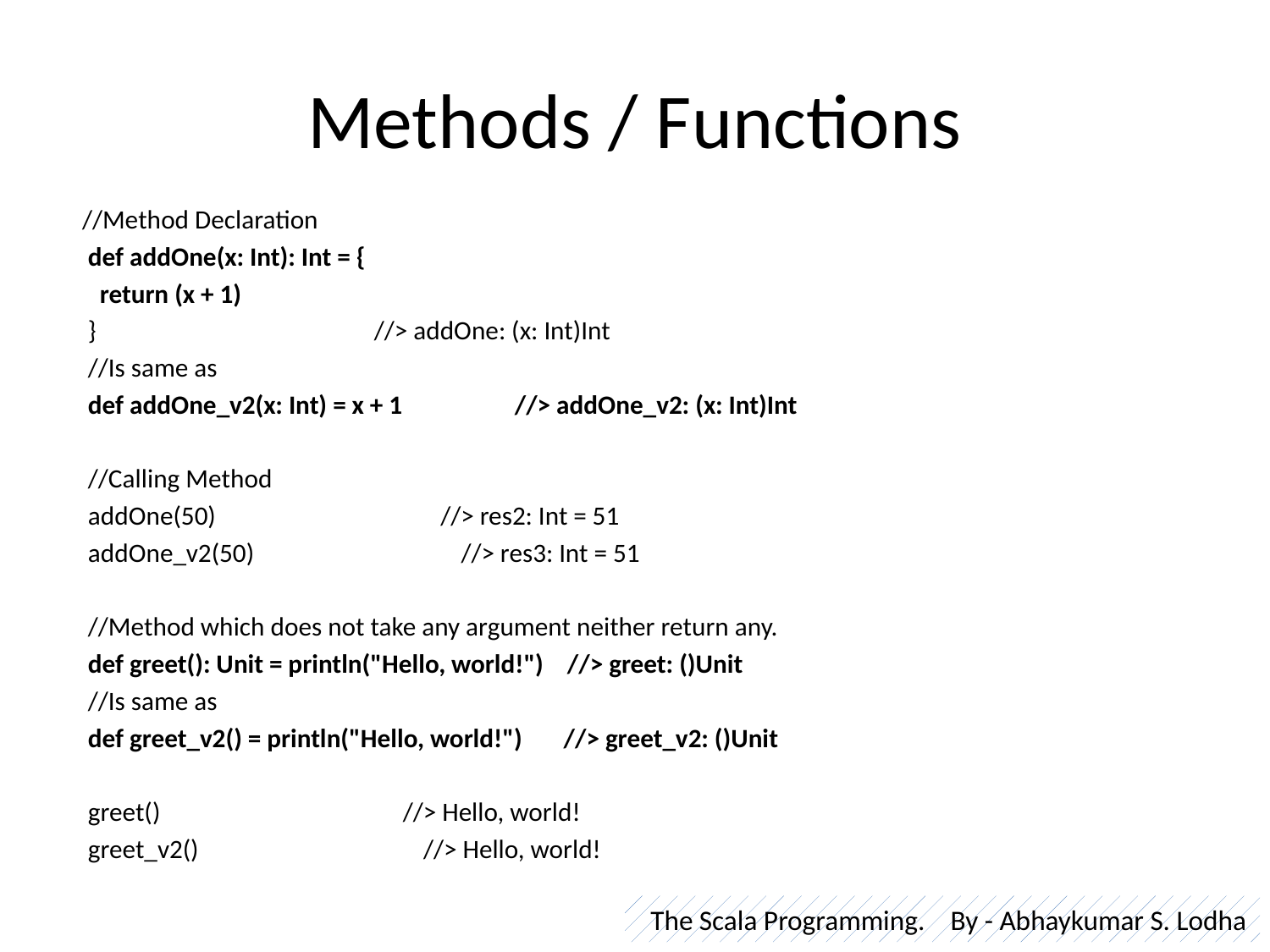

# Methods / Functions
 //Method Declaration
  def addOne(x: Int): Int = {
    return (x + 1)
  }                                               //> addOne: (x: Int)Int
  //Is same as
  def addOne_v2(x: Int) = x + 1                   //> addOne_v2: (x: Int)Int

  //Calling Method
  addOne(50)                                      //> res2: Int = 51
  addOne_v2(50)                                   //> res3: Int = 51

  //Method which does not take any argument neither return any.
  def greet(): Unit = println("Hello, world!")    //> greet: ()Unit
  //Is same as
  def greet_v2() = println("Hello, world!")       //> greet_v2: ()Unit

  greet()                                         //> Hello, world!
  greet_v2()                                      //> Hello, world!